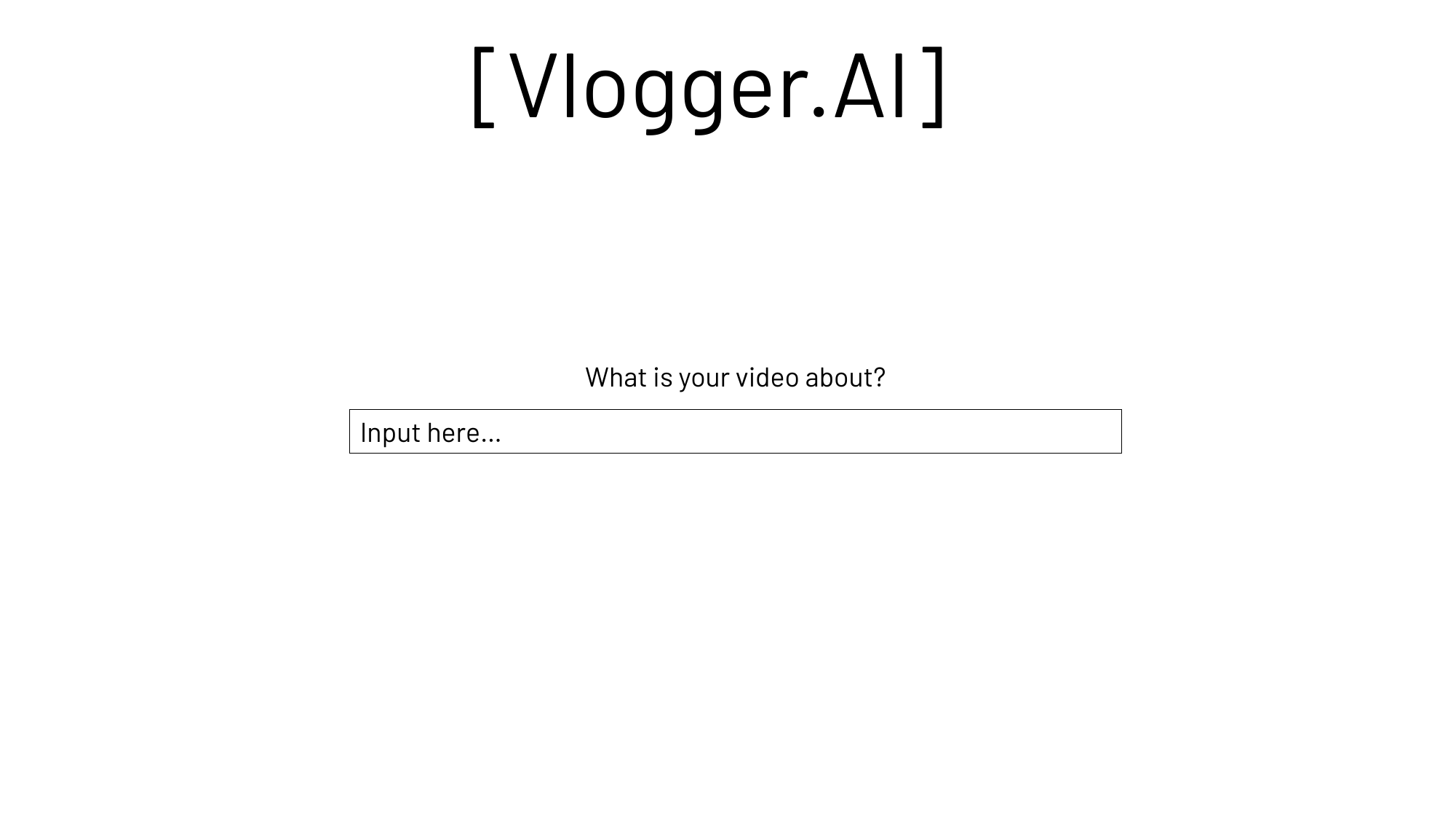

# [Vlogger.AI]
What is your video about?
Input here…